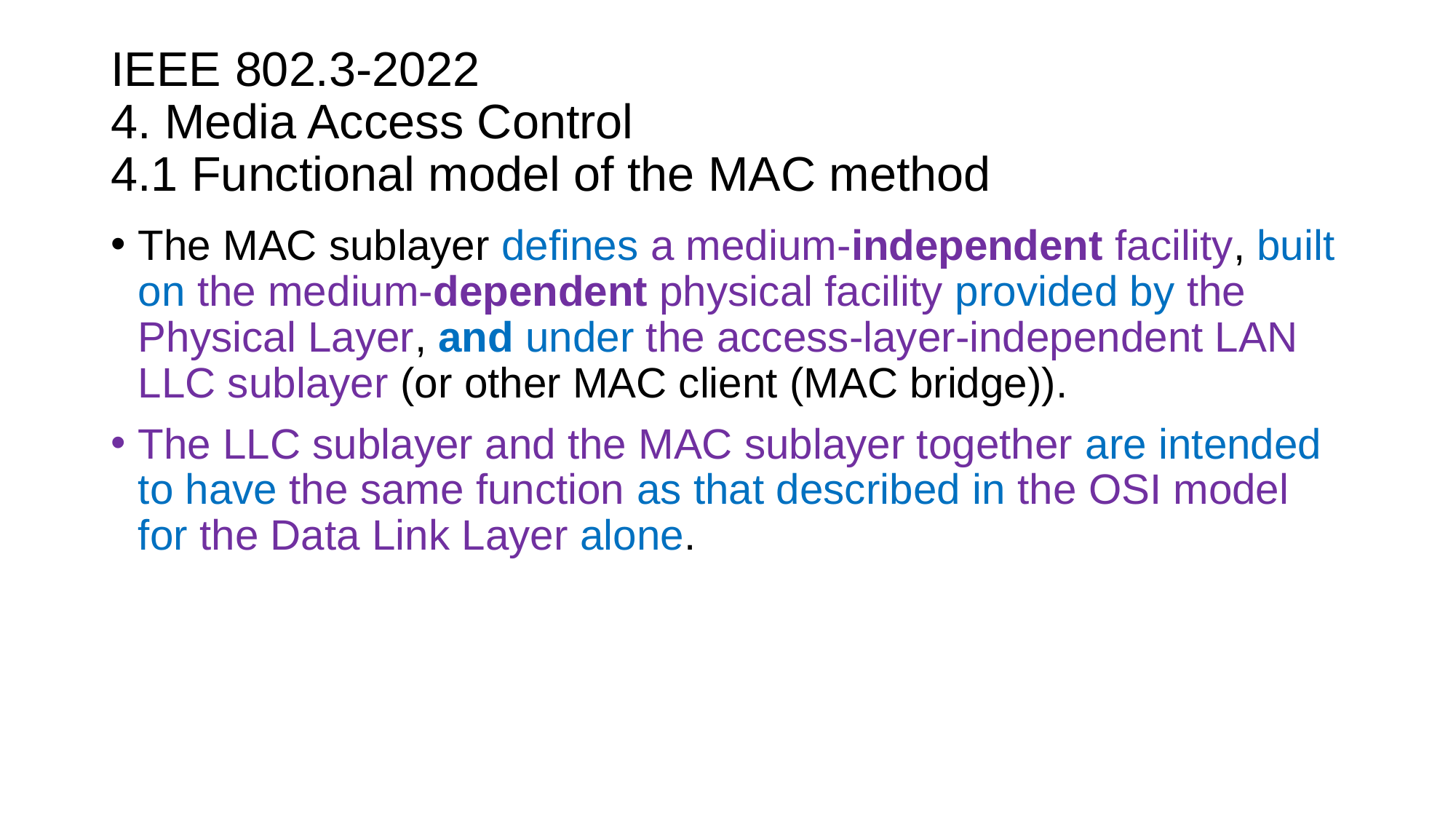

# IEEE 802.3-2022 4. Media Access Control 4.1 Functional model of the MAC method
The MAC sublayer defines a medium-independent facility, built on the medium-dependent physical facility provided by the Physical Layer, and under the access-layer-independent LAN LLC sublayer (or other MAC client (MAC bridge)).
The LLC sublayer and the MAC sublayer together are intended to have the same function as that described in the OSI model for the Data Link Layer alone.